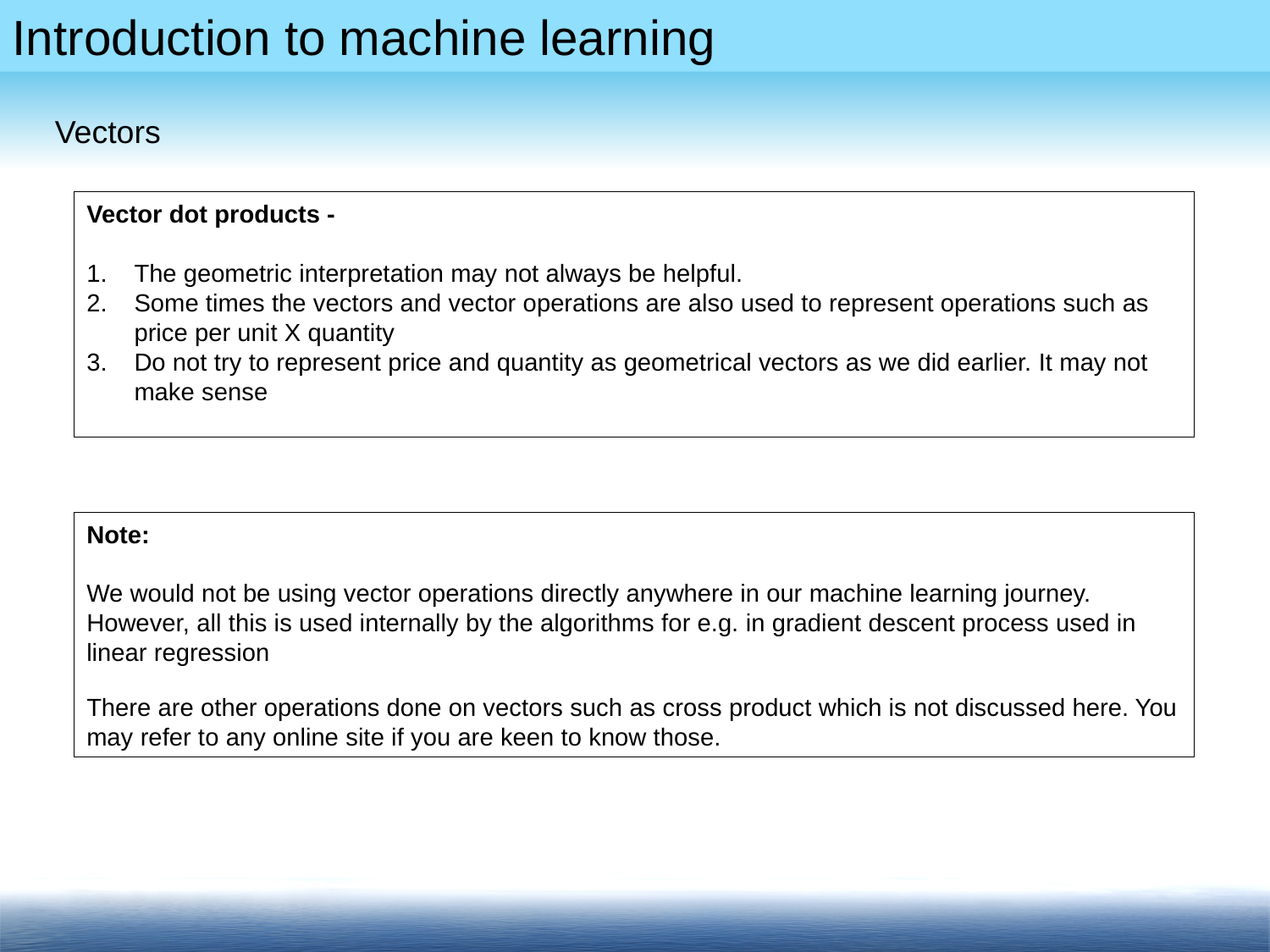

Vectors

Vector dot products -

The geometric interpretation may not always be helpful.
Some times the vectors and vector operations are also used to represent operations such as price per unit X quantity
Do not try to represent price and quantity as geometrical vectors as we did earlier. It may not make sense

Note:

We would not be using vector operations directly anywhere in our machine learning journey. However, all this is used internally by the algorithms for e.g. in gradient descent process used in linear regression

There are other operations done on vectors such as cross product which is not discussed here. You may refer to any online site if you are keen to know those.